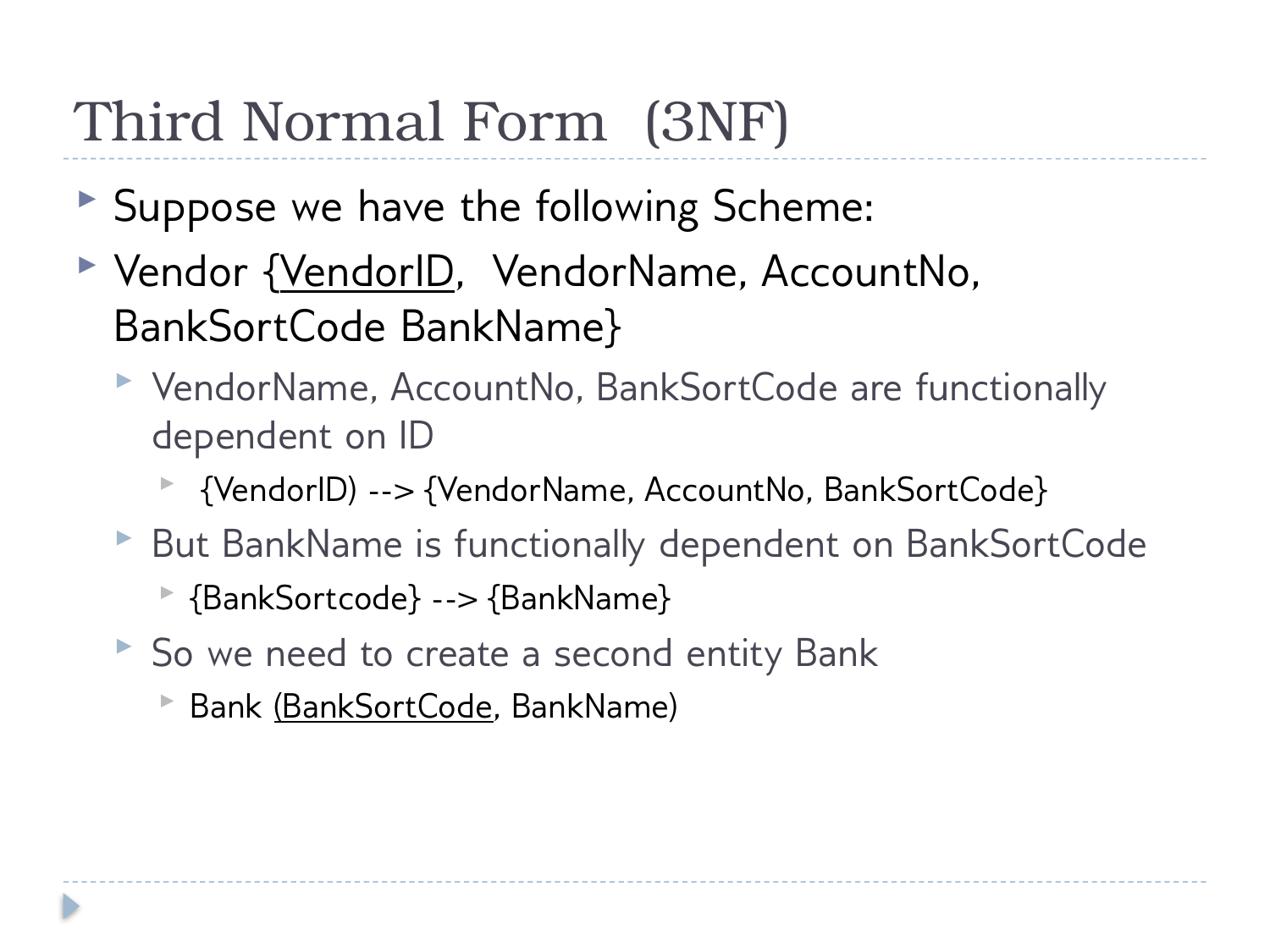

# Third Normal Form  (3NF)
Suppose we have the following Scheme:
Vendor {VendorID,  VendorName, AccountNo, BankSortCode BankName}
VendorName, AccountNo, BankSortCode are functionally dependent on ID
 {VendorID) --> {VendorName, AccountNo, BankSortCode}
But BankName is functionally dependent on BankSortCode
{BankSortcode} --> {BankName}
So we need to create a second entity Bank
Bank (BankSortCode, BankName)